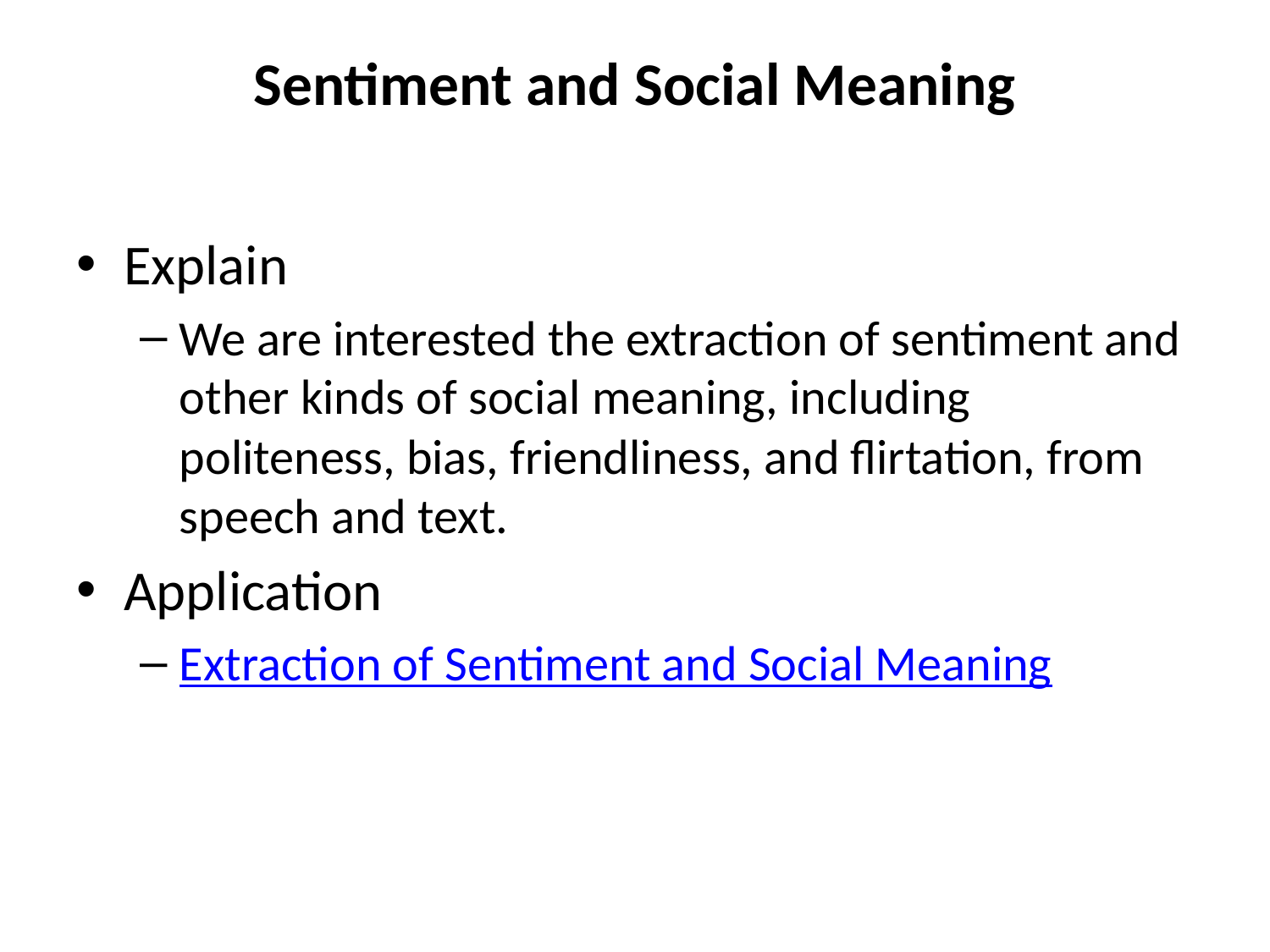

# Sentiment and Social Meaning
Explain
We are interested the extraction of sentiment and other kinds of social meaning, including politeness, bias, friendliness, and flirtation, from speech and text.
Application
Extraction of Sentiment and Social Meaning